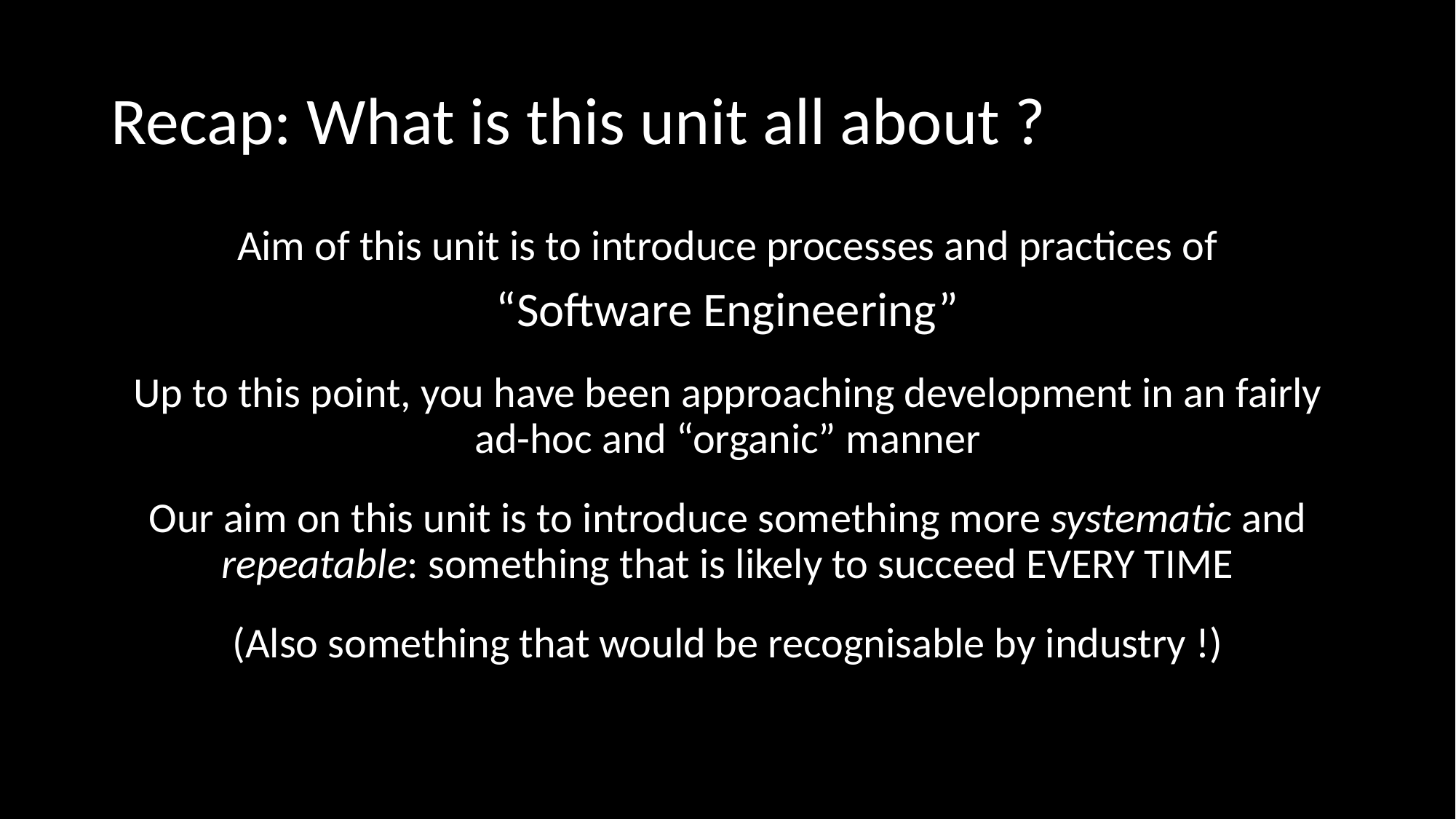

# Recap: What is this unit all about ?
Aim of this unit is to introduce processes and practices of
“Software Engineering”

Up to this point, you have been approaching development in an fairly ad-hoc and “organic” manner

Our aim on this unit is to introduce something more systematic and repeatable: something that is likely to succeed EVERY TIME

(Also something that would be recognisable by industry !)